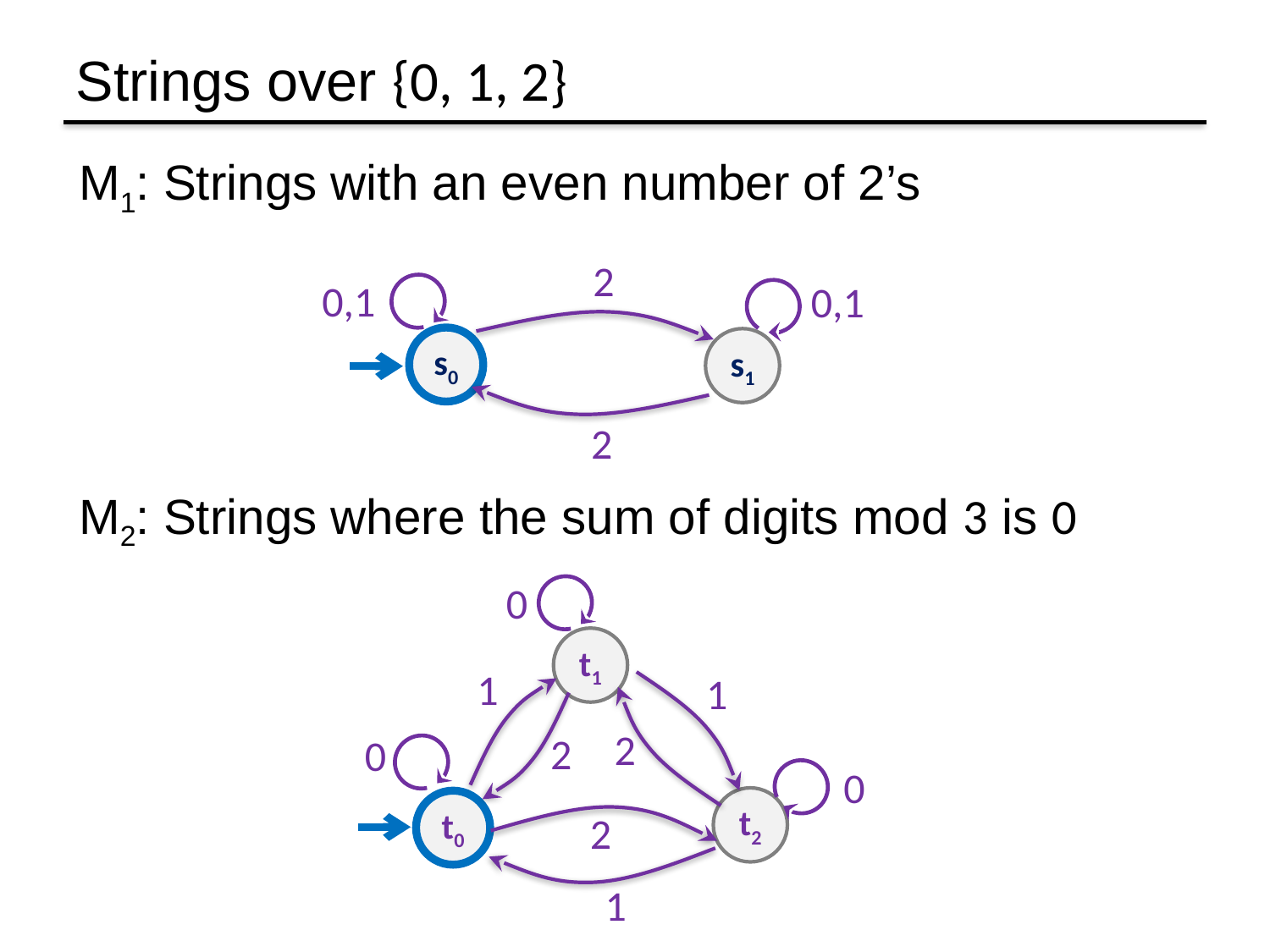

# Strings over {0, 1, 2}
M1: Strings with an even number of 2’s

M2: Strings where the sum of digits mod 3 is 0
2
0,1
0,1

s0
s1

2
0

t1
1
1
2

2
0

0

t2
t0
2

1